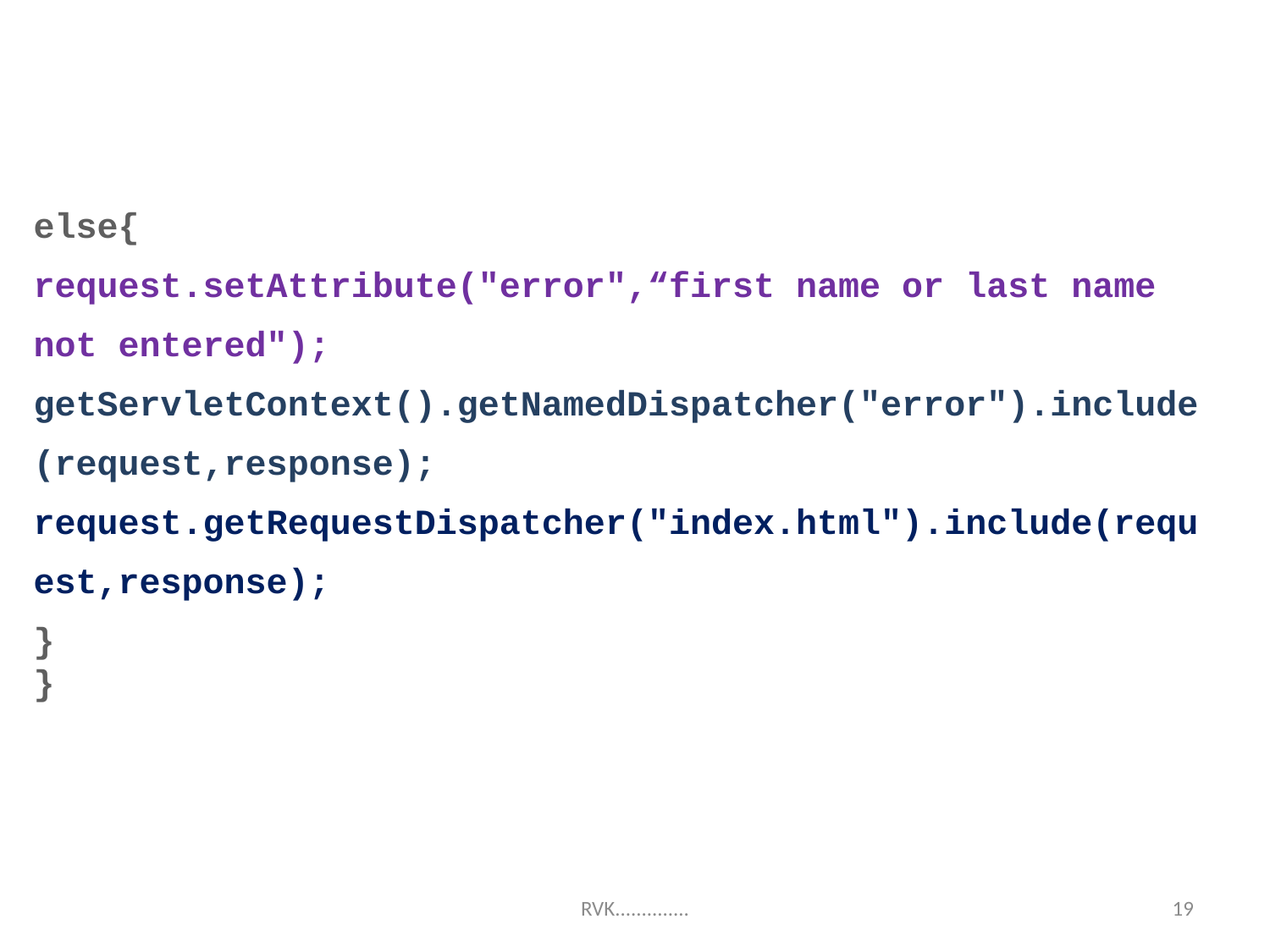

else{
request.setAttribute("error",“first name or last name not entered");
getServletContext().getNamedDispatcher("error").include(request,response);
request.getRequestDispatcher("index.html").include(request,response);
}
}
RVK..............
19